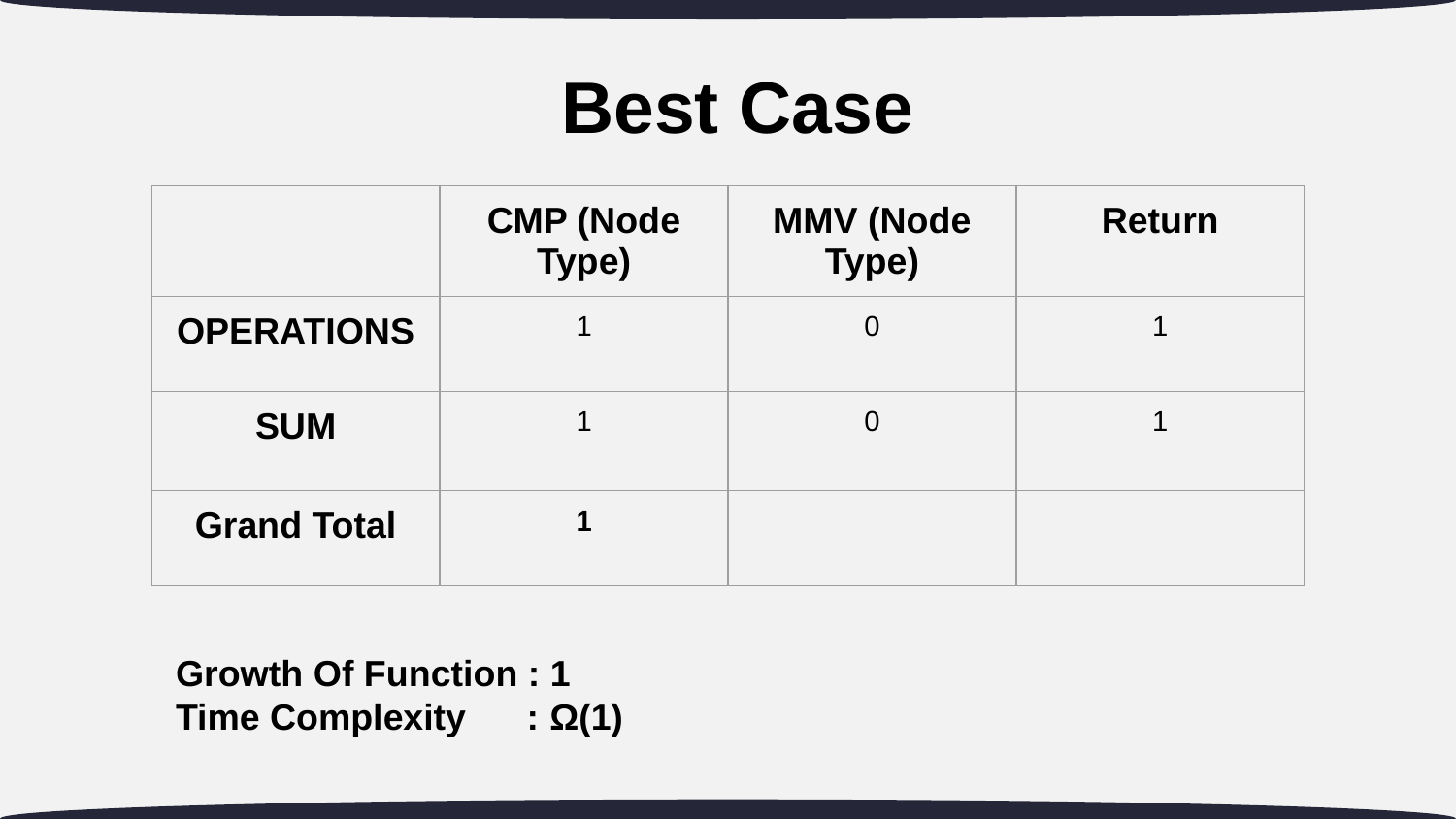

# Best Case
|  | CMP (Node Type) | MMV (Node Type) | Return |
| --- | --- | --- | --- |
| OPERATIONS | 1 | 0 | 1 |
| SUM | 1 | 0 | 1 |
| Grand Total | 1 |  |  |
Growth Of Function : 1
Time Complexity      : Ω(1)